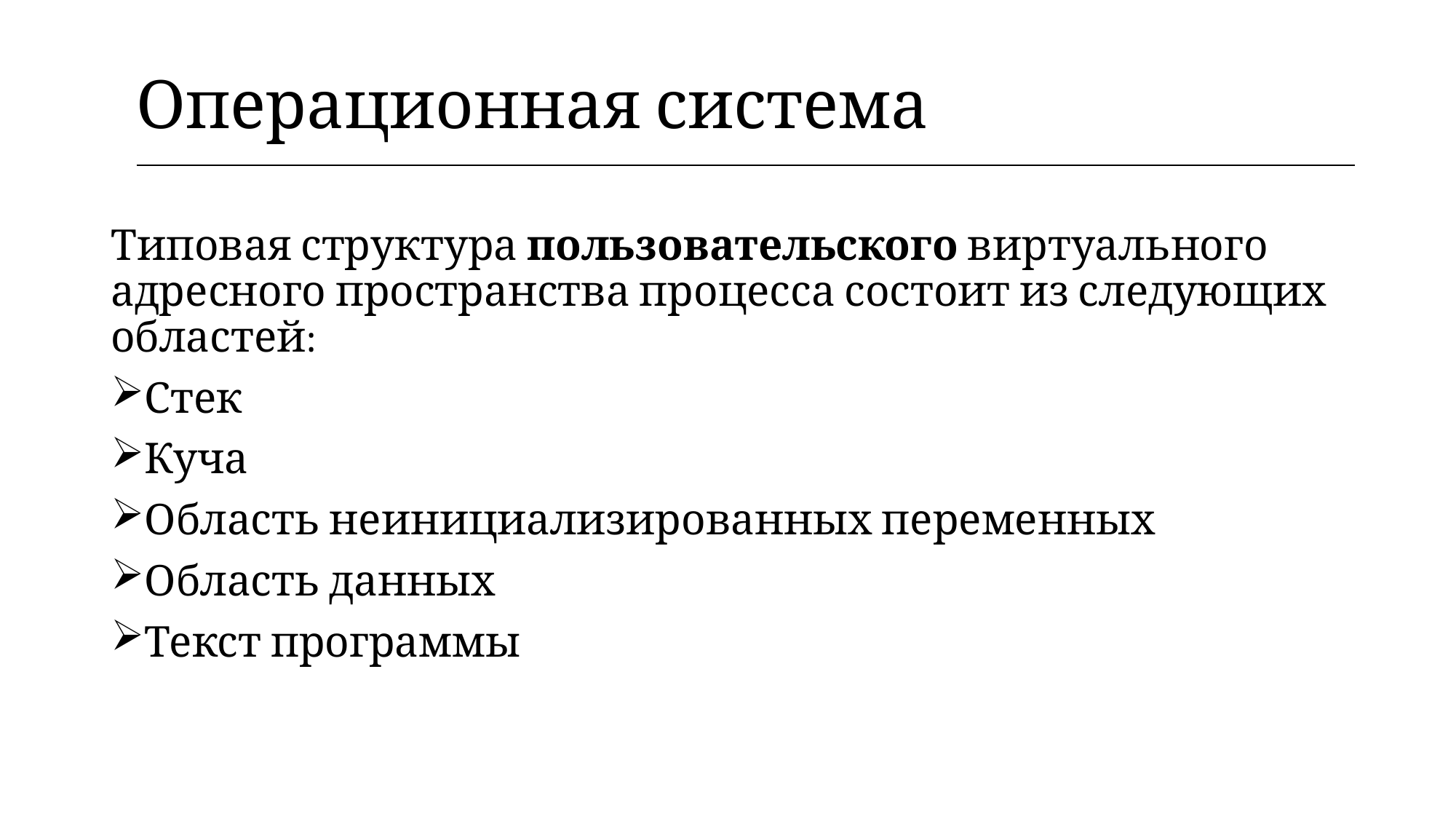

| Операционная система |
| --- |
Типовая структура пользовательского виртуального адресного пространства процесса состоит из следующих областей:
Стек
Куча
Область неинициализированных переменных
Область данных
Текст программы